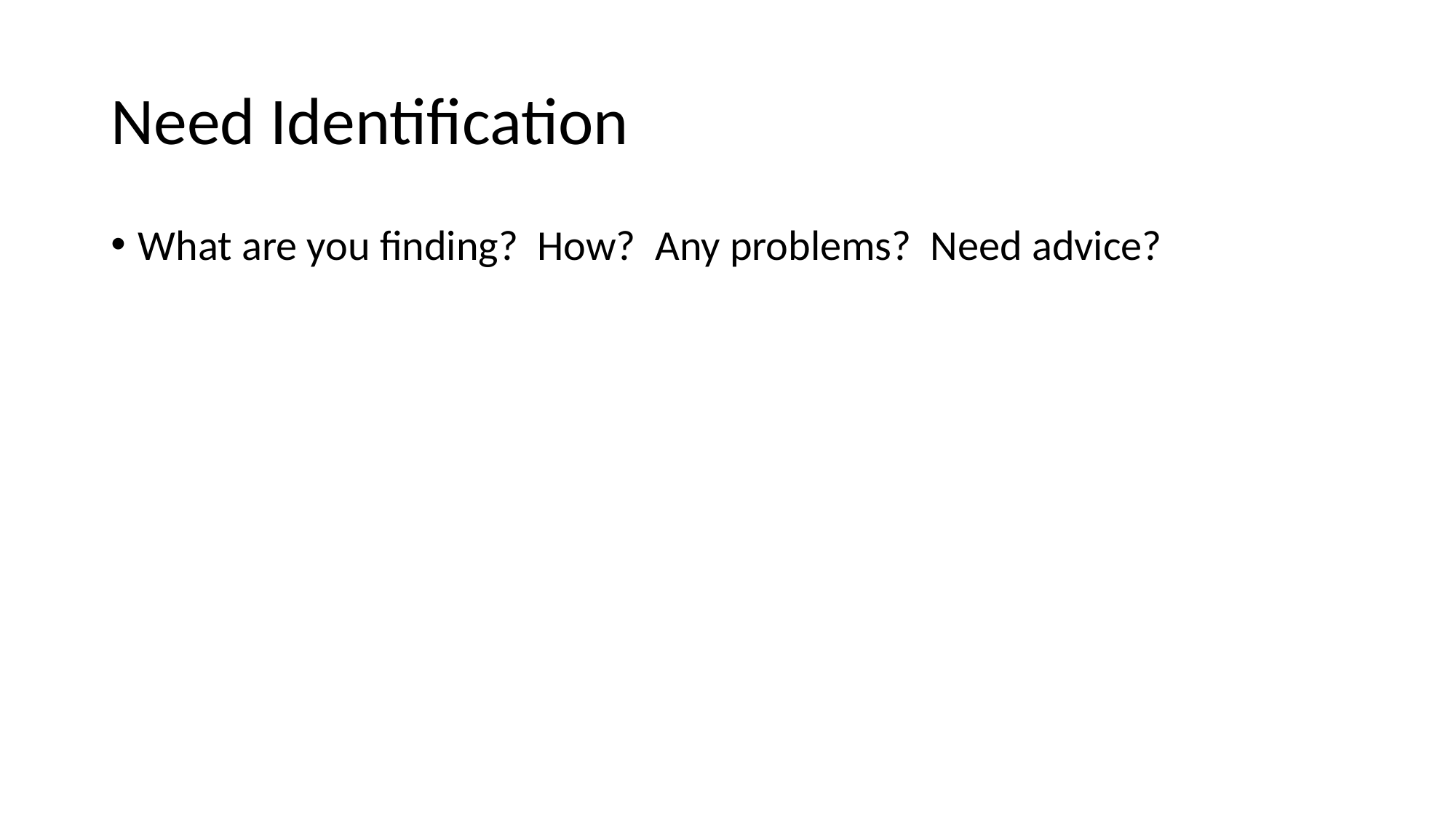

# Need Identification
What are you finding?  How?  Any problems?  Need advice?